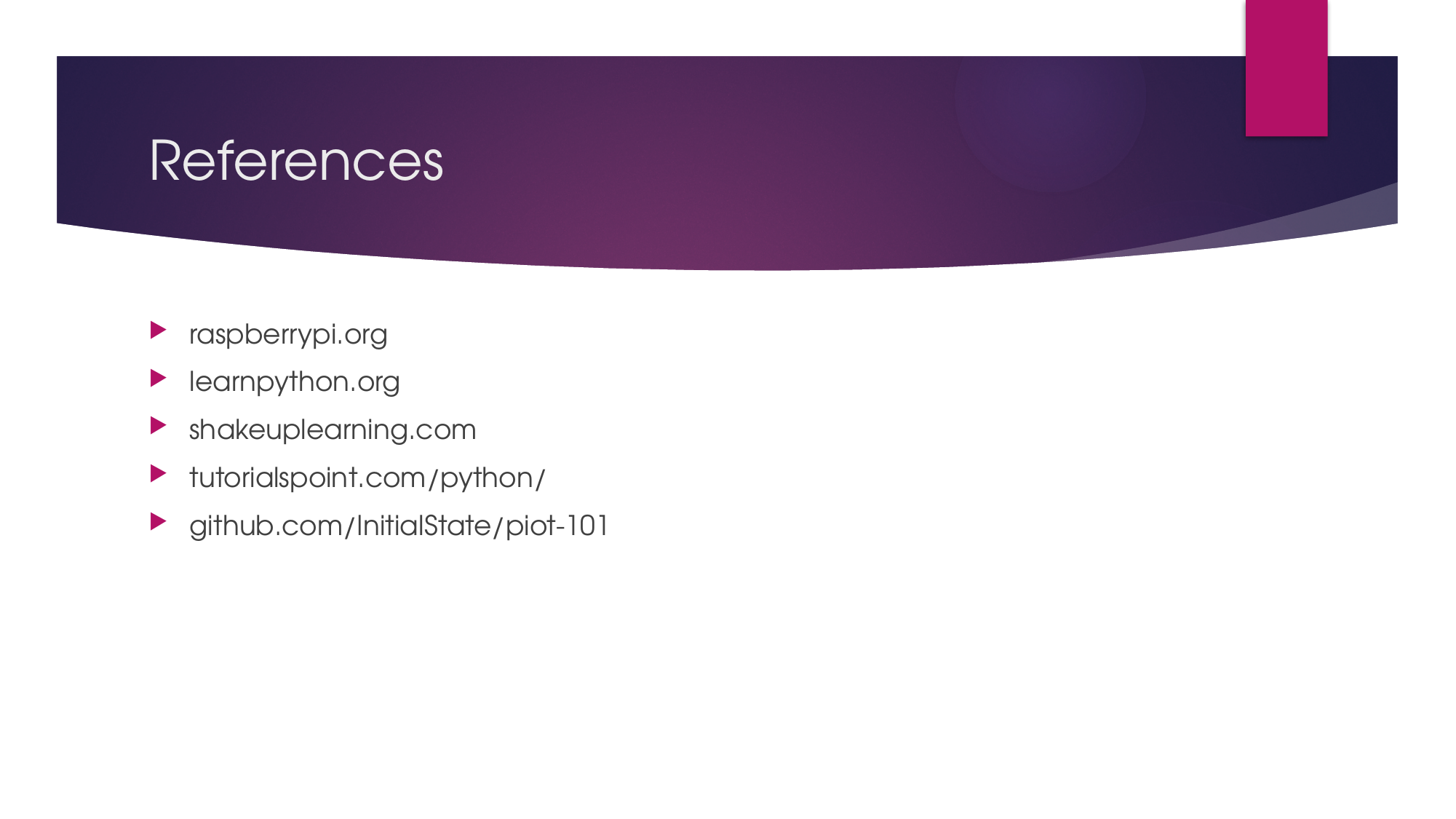

# References
raspberrypi.org
learnpython.org
shakeuplearning.com
tutorialspoint.com/python/
github.com/InitialState/piot-101